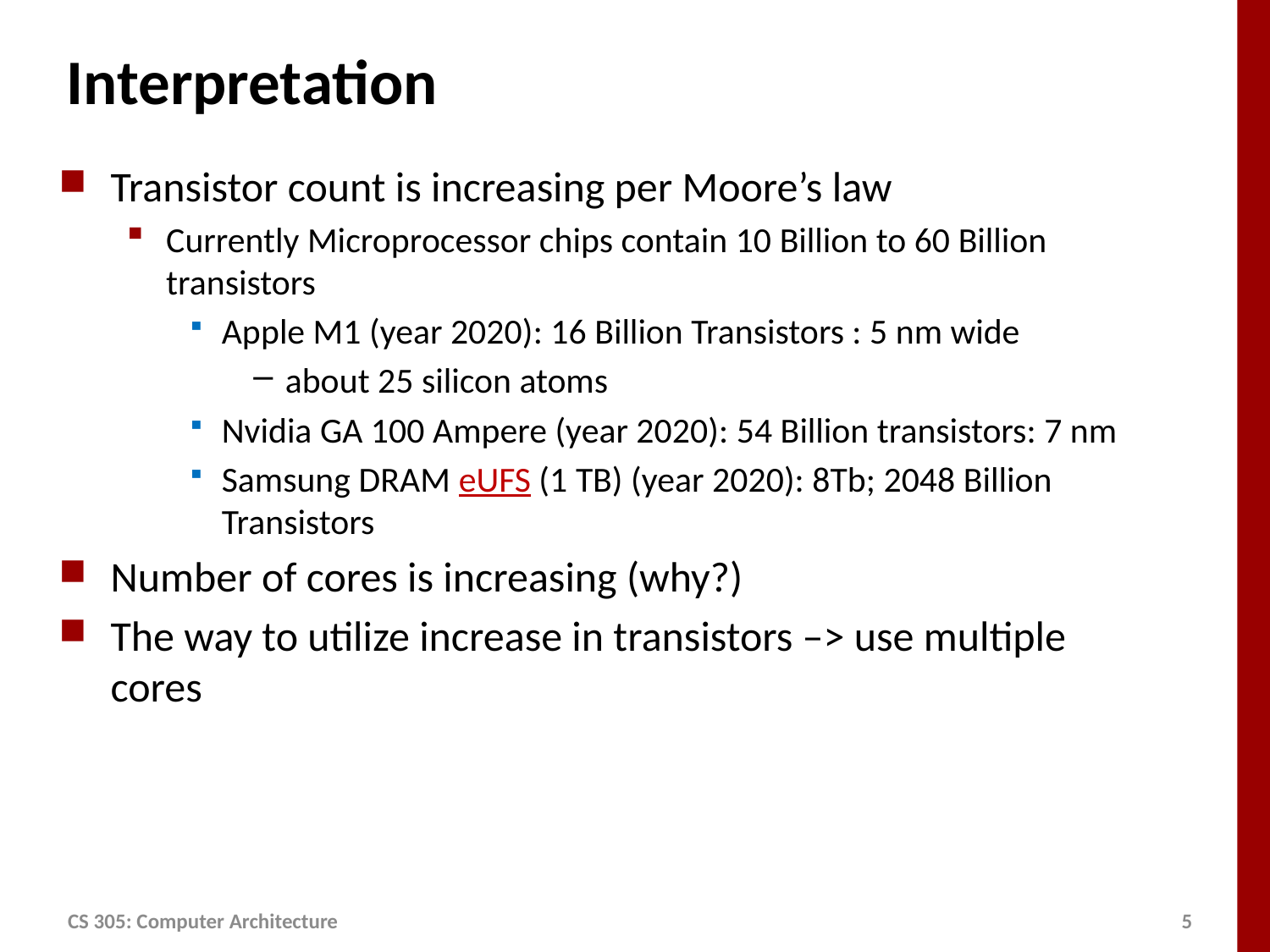

# Interpretation
Transistor count is increasing per Moore’s law
Currently Microprocessor chips contain 10 Billion to 60 Billion transistors
Apple M1 (year 2020): 16 Billion Transistors : 5 nm wide
about 25 silicon atoms
Nvidia GA 100 Ampere (year 2020): 54 Billion transistors: 7 nm
Samsung DRAM eUFS (1 TB) (year 2020): 8Tb; 2048 Billion Transistors
Number of cores is increasing (why?)
The way to utilize increase in transistors –> use multiple cores

CS 305: Computer Architecture